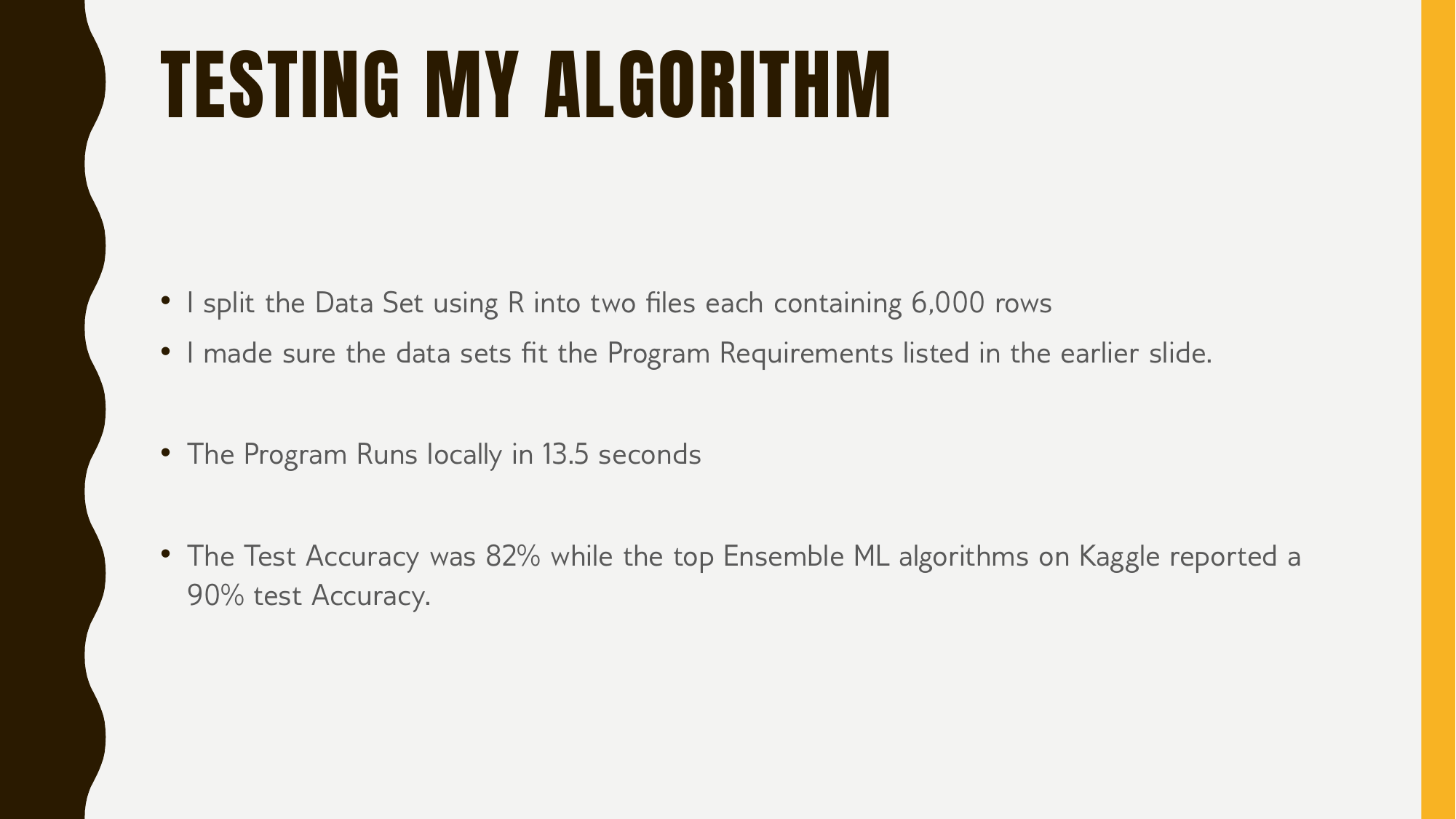

# Testing My Algorithm
I split the Data Set using R into two files each containing 6,000 rows
I made sure the data sets fit the Program Requirements listed in the earlier slide.

The Program Runs locally in 13.5 seconds

The Test Accuracy was 82% while the top Ensemble ML algorithms on Kaggle reported a 90% test Accuracy.